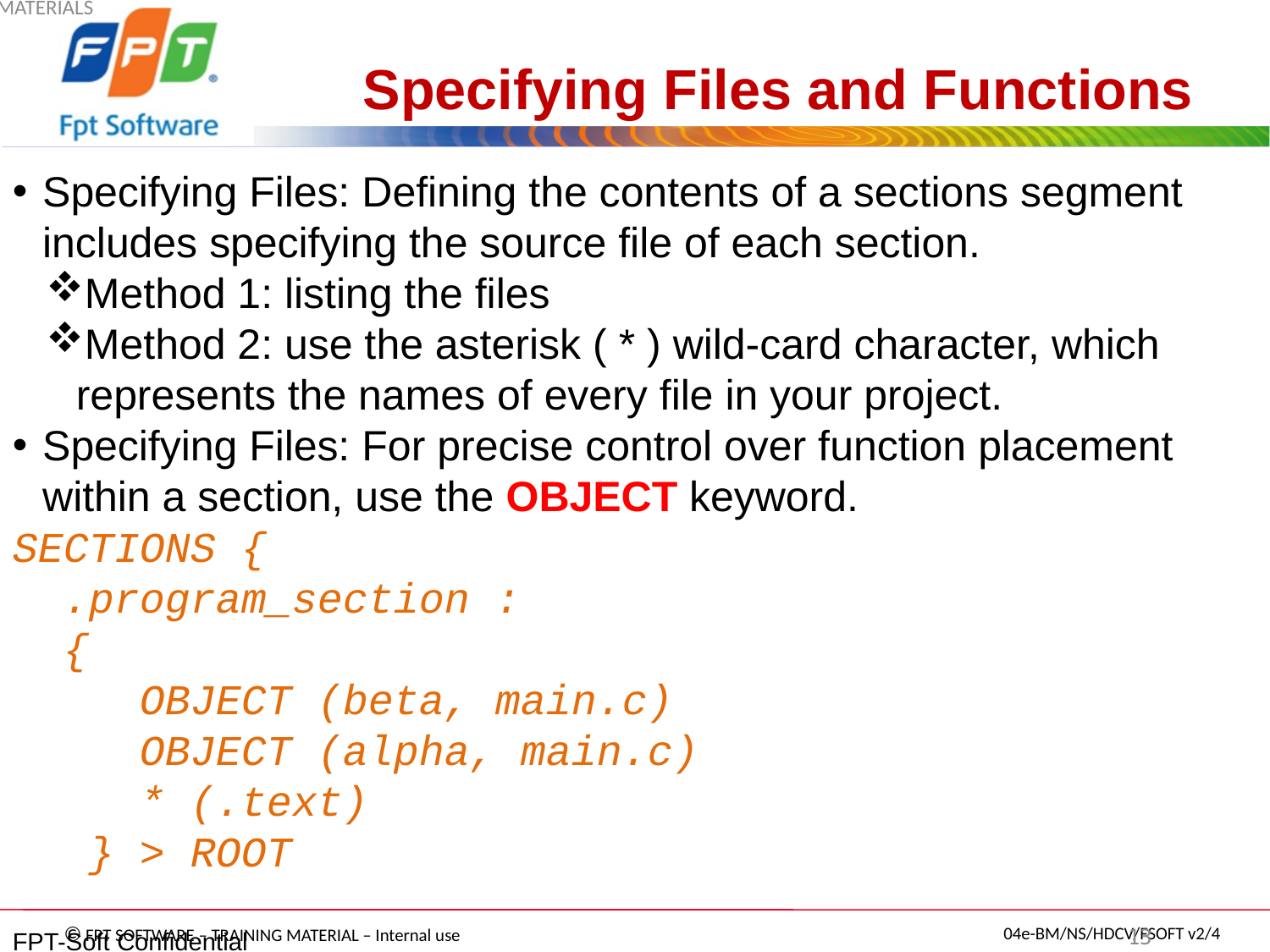

# Specifying Files and Functions
Specifying Files: Defining the contents of a sections segment includes specifying the source file of each section.
Method 1: listing the files
Method 2: use the asterisk ( * ) wild-card character, which represents the names of every file in your project.
Specifying Files: For precise control over function placement within a section, use the OBJECT keyword.
SECTIONS {
  .program_section :
  {
  	OBJECT (beta, main.c)
     OBJECT (alpha, main.c)
     * (.text)
   } > ROOT
TRAINING MATERIALS
FPT-Soft Confidential
 13